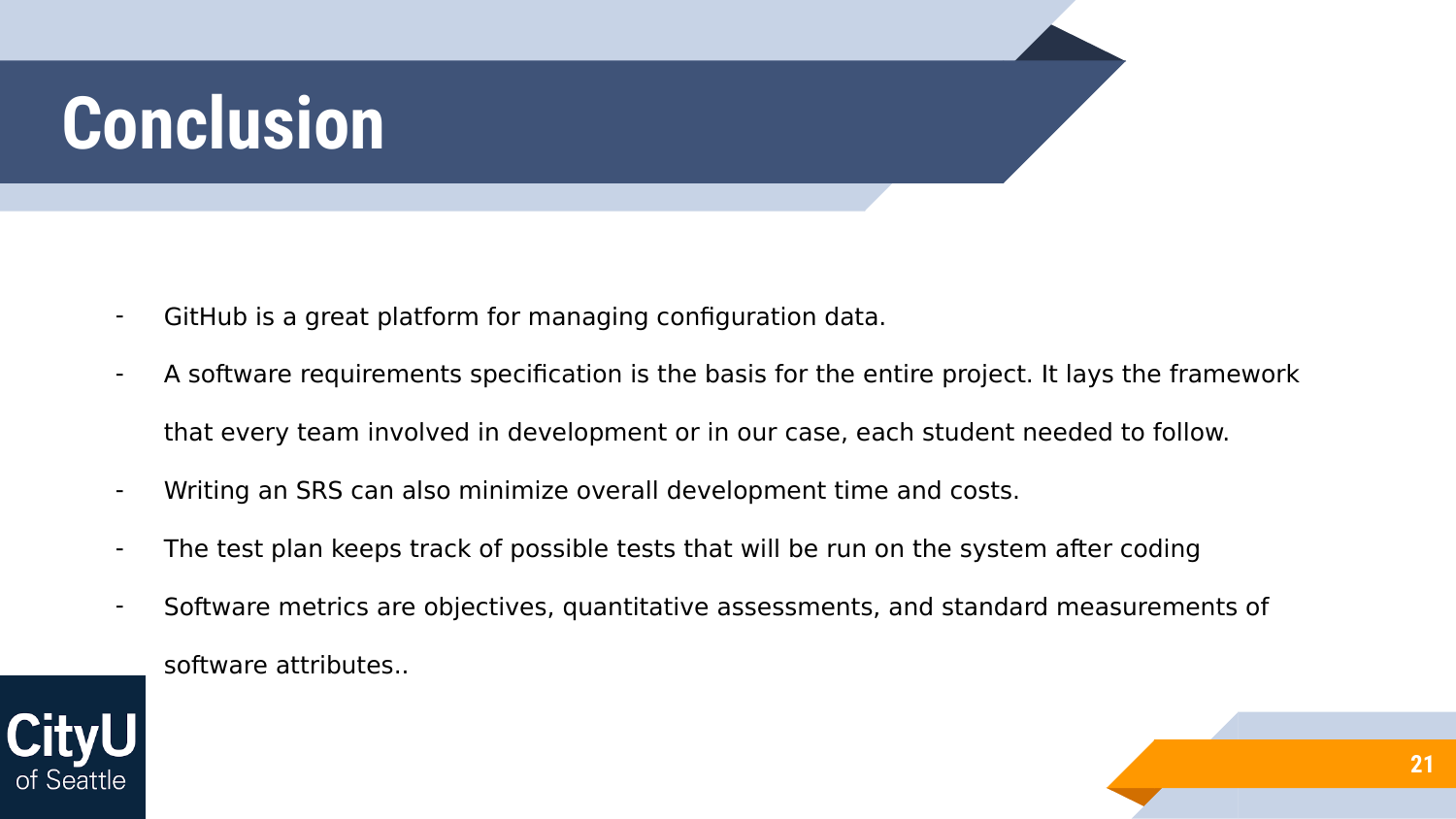

# Conclusion
GitHub is a great platform for managing configuration data.
A software requirements specification is the basis for the entire project. It lays the framework that every team involved in development or in our case, each student needed to follow.
Writing an SRS can also minimize overall development time and costs.
The test plan keeps track of possible tests that will be run on the system after coding
Software metrics are objectives, quantitative assessments, and standard measurements of software attributes..
21